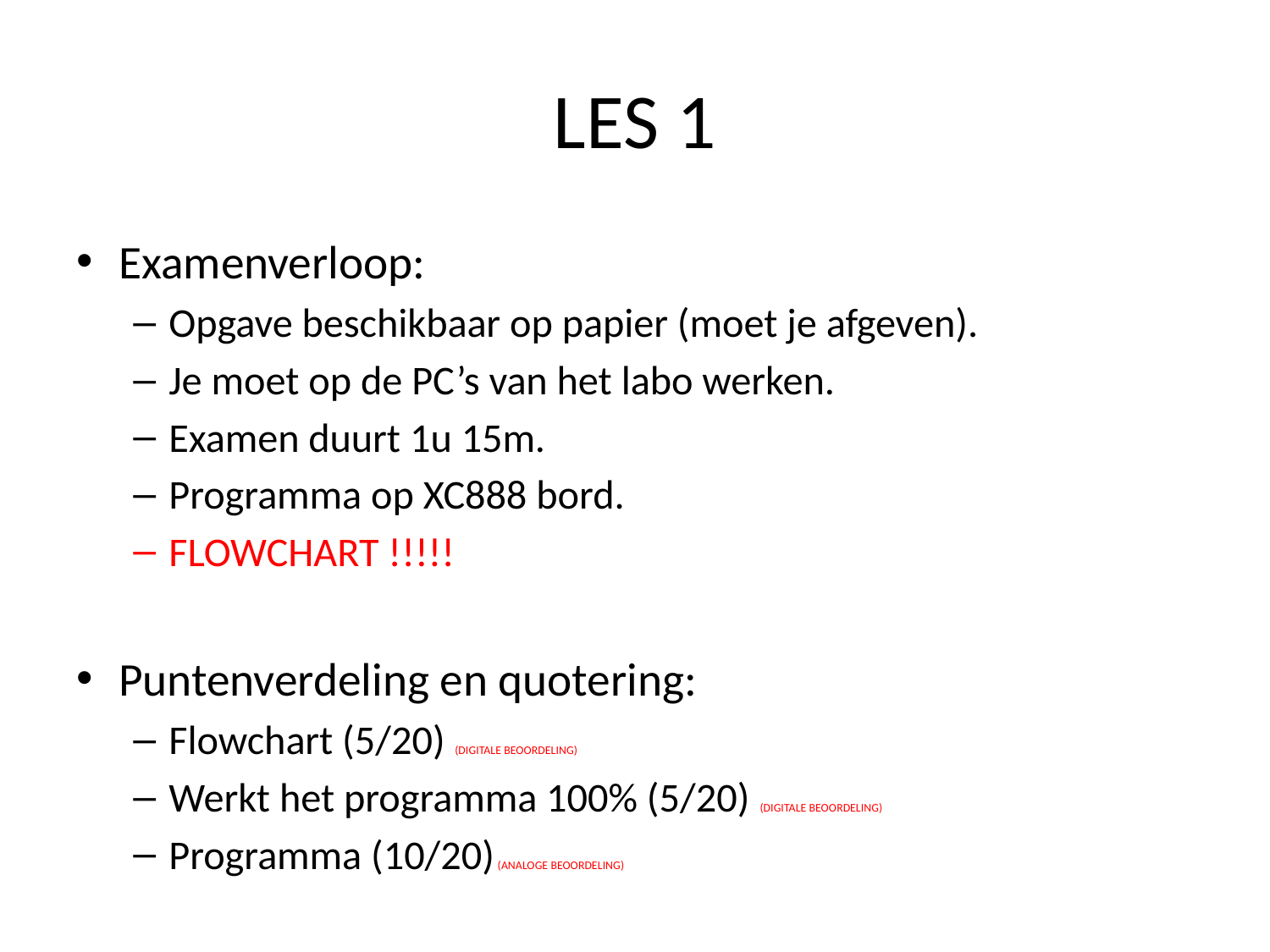

# LES 1
Examenverloop:
Opgave beschikbaar op papier (moet je afgeven).
Je moet op de PC’s van het labo werken.
Examen duurt 1u 15m.
Programma op XC888 bord.
FLOWCHART !!!!!

Puntenverdeling en quotering:
Flowchart (5/20) (DIGITALE BEOORDELING)
Werkt het programma 100% (5/20) (DIGITALE BEOORDELING)
Programma (10/20) (ANALOGE BEOORDELING)